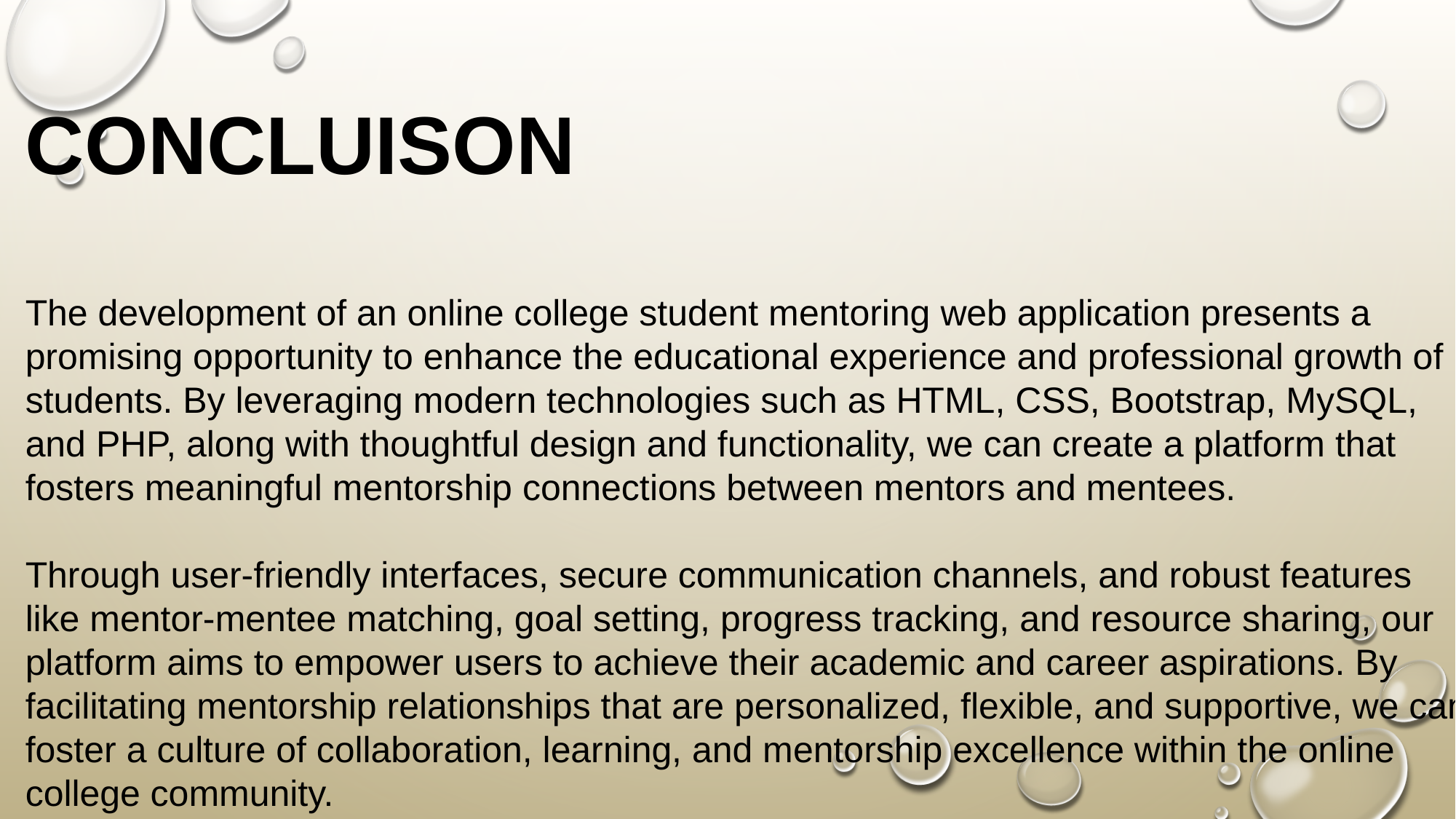

CONCLUISON

The development of an online college student mentoring web application presents a promising opportunity to enhance the educational experience and professional growth of students. By leveraging modern technologies such as HTML, CSS, Bootstrap, MySQL, and PHP, along with thoughtful design and functionality, we can create a platform that fosters meaningful mentorship connections between mentors and mentees.

Through user-friendly interfaces, secure communication channels, and robust features like mentor-mentee matching, goal setting, progress tracking, and resource sharing, our platform aims to empower users to achieve their academic and career aspirations. By facilitating mentorship relationships that are personalized, flexible, and supportive, we can foster a culture of collaboration, learning, and mentorship excellence within the online college community.